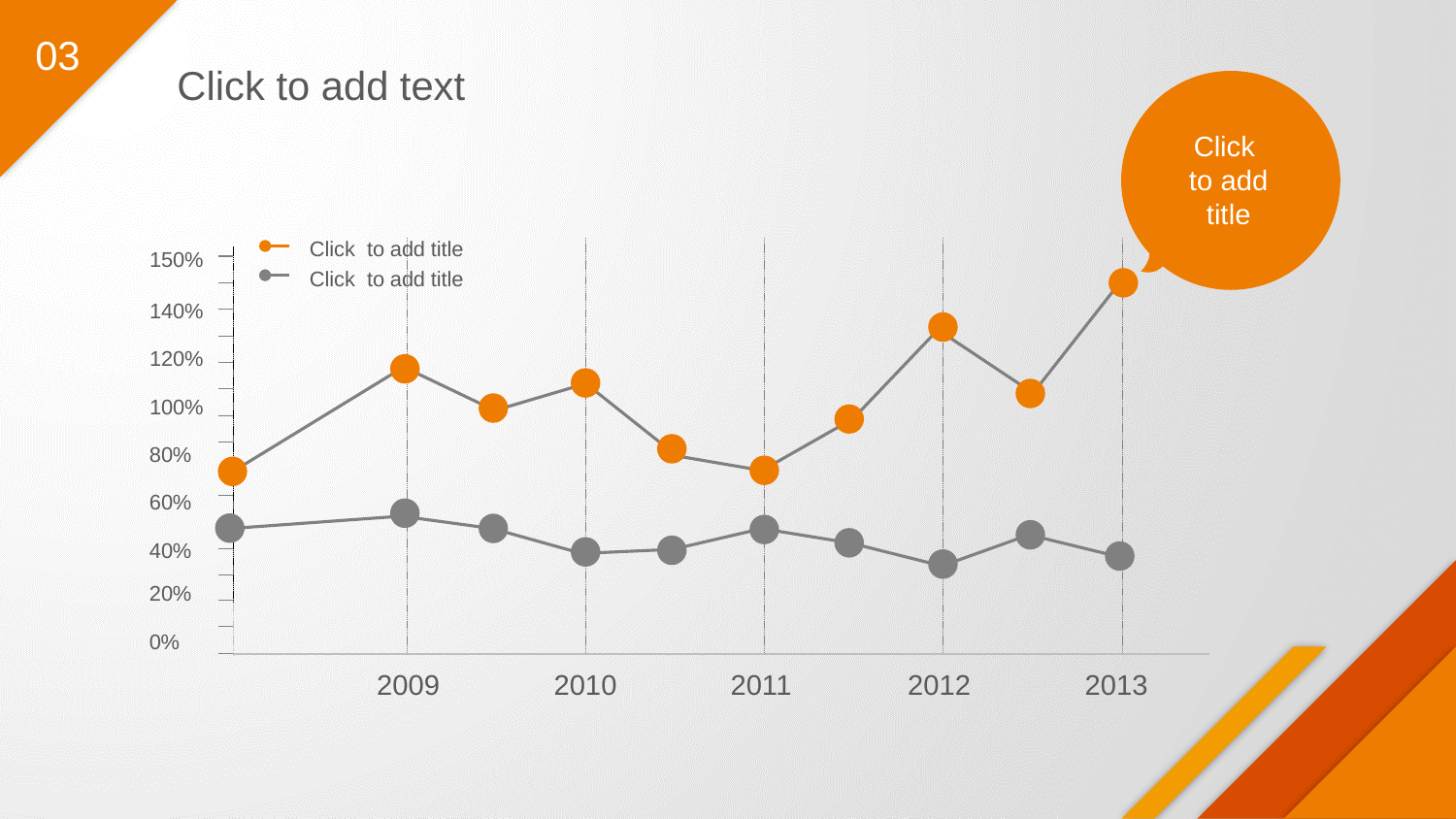

03
Click to add text

Click  to add title
Click  to add title
150%
140%
120%
100%
80%
60%
40%
20%
0%

2009
2010
2011
2012
2013
Click  to add title